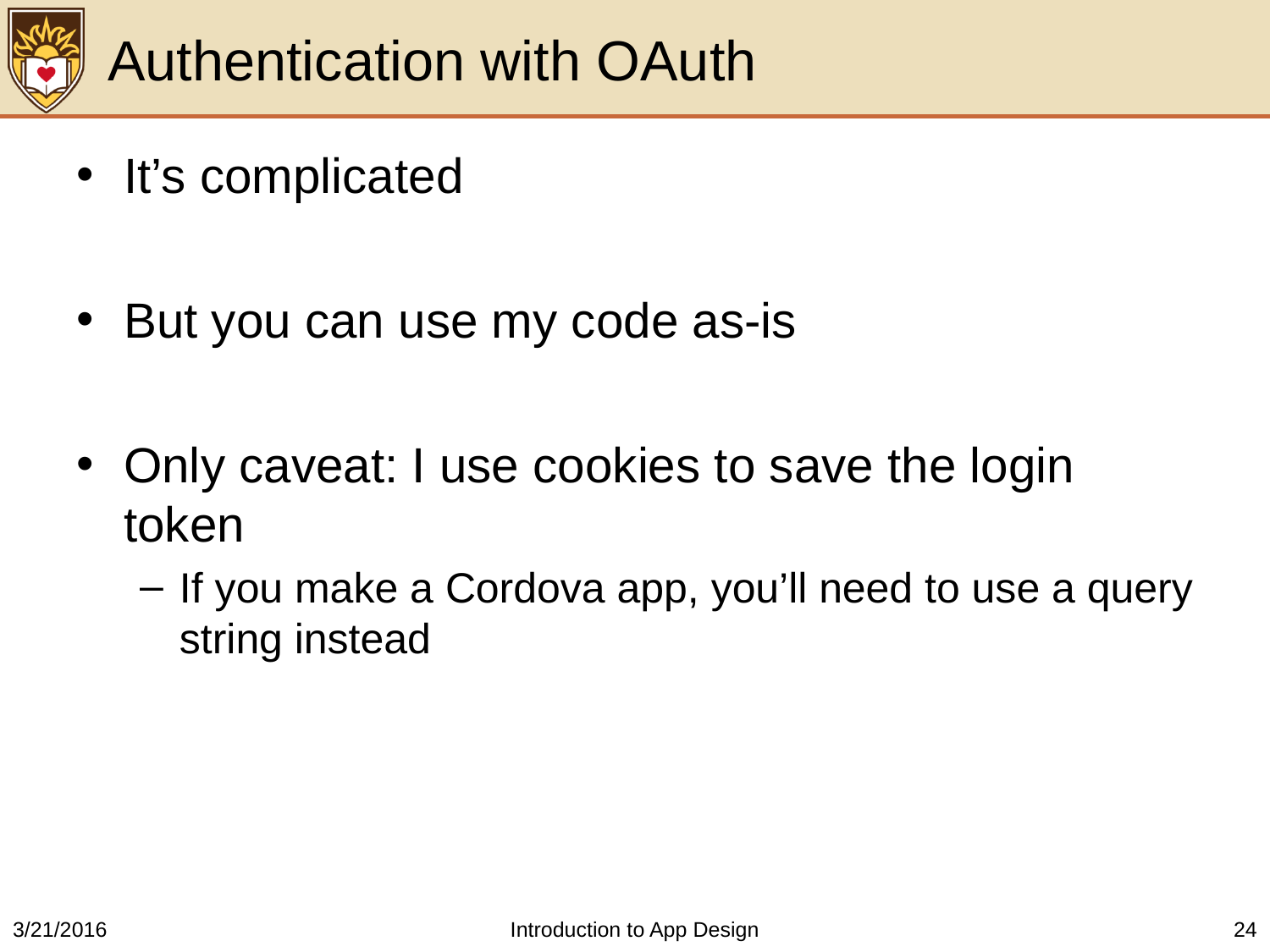

# Authentication with OAuth
It’s complicated

But you can use my code as-is

Only caveat: I use cookies to save the login token
If you make a Cordova app, you’ll need to use a query string instead
3/21/2016
Introduction to App Design
24